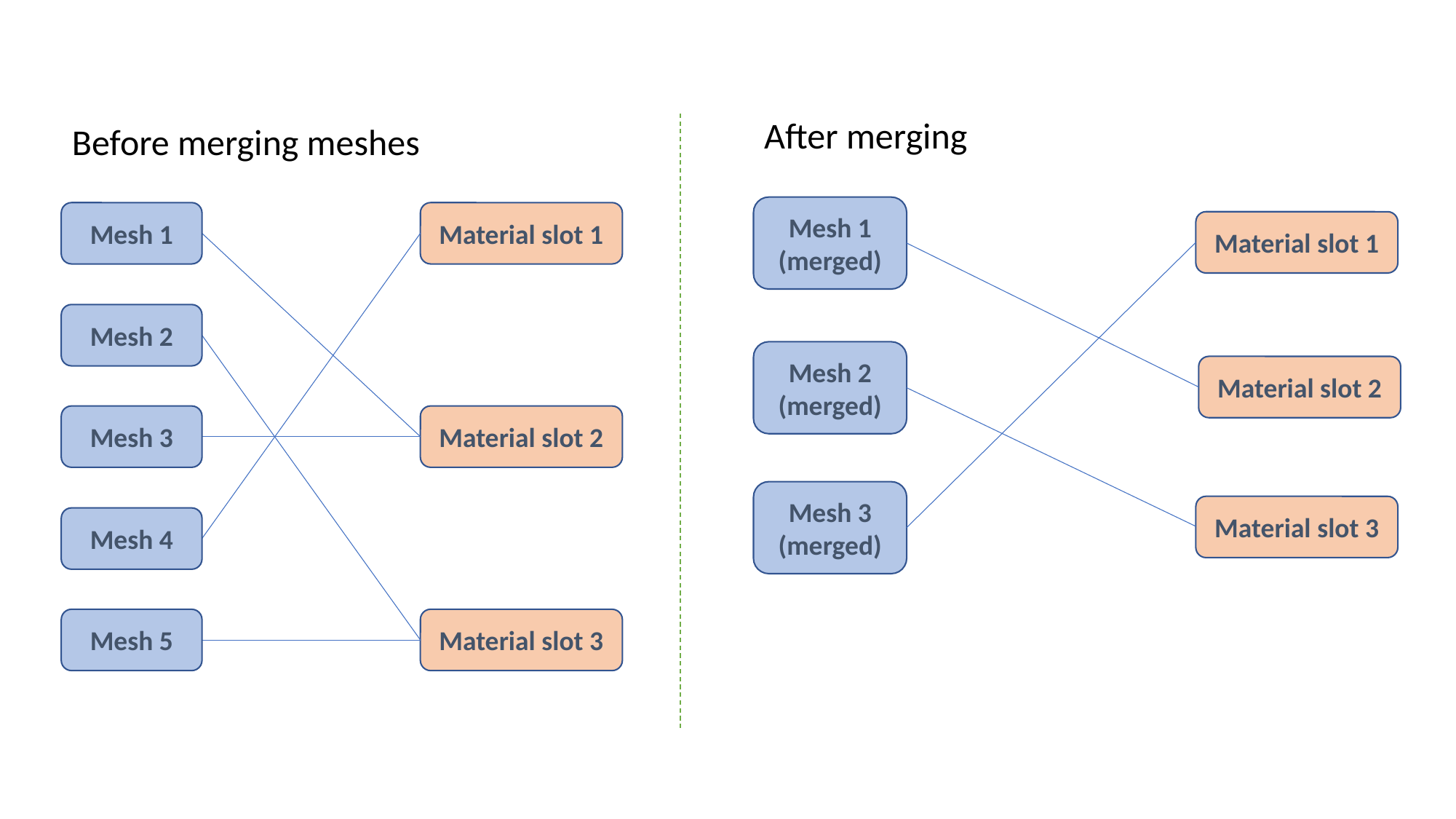

After merging
Before merging meshes
Mesh 1 (merged)
Mesh 1
Material slot 1
Material slot 1
Mesh 2
Mesh 2 (merged)
Material slot 2
Mesh 3
Material slot 2
Mesh 3 (merged)
Material slot 3
Mesh 4
Mesh 5
Material slot 3